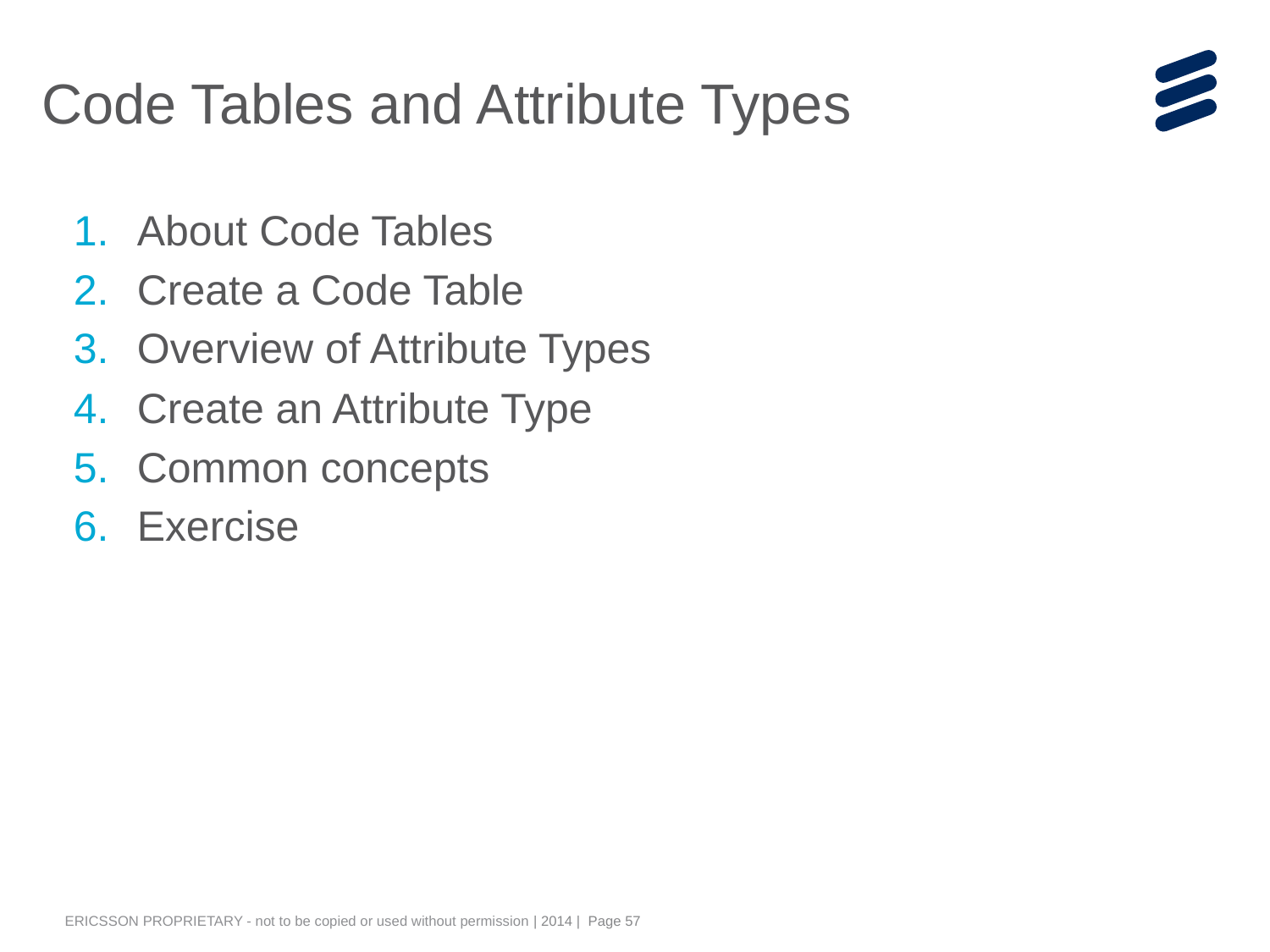

# Code Tables and Attribute Types
About Code Tables
Create a Code Table
Overview of Attribute Types
Create an Attribute Type
Common concepts
Exercise